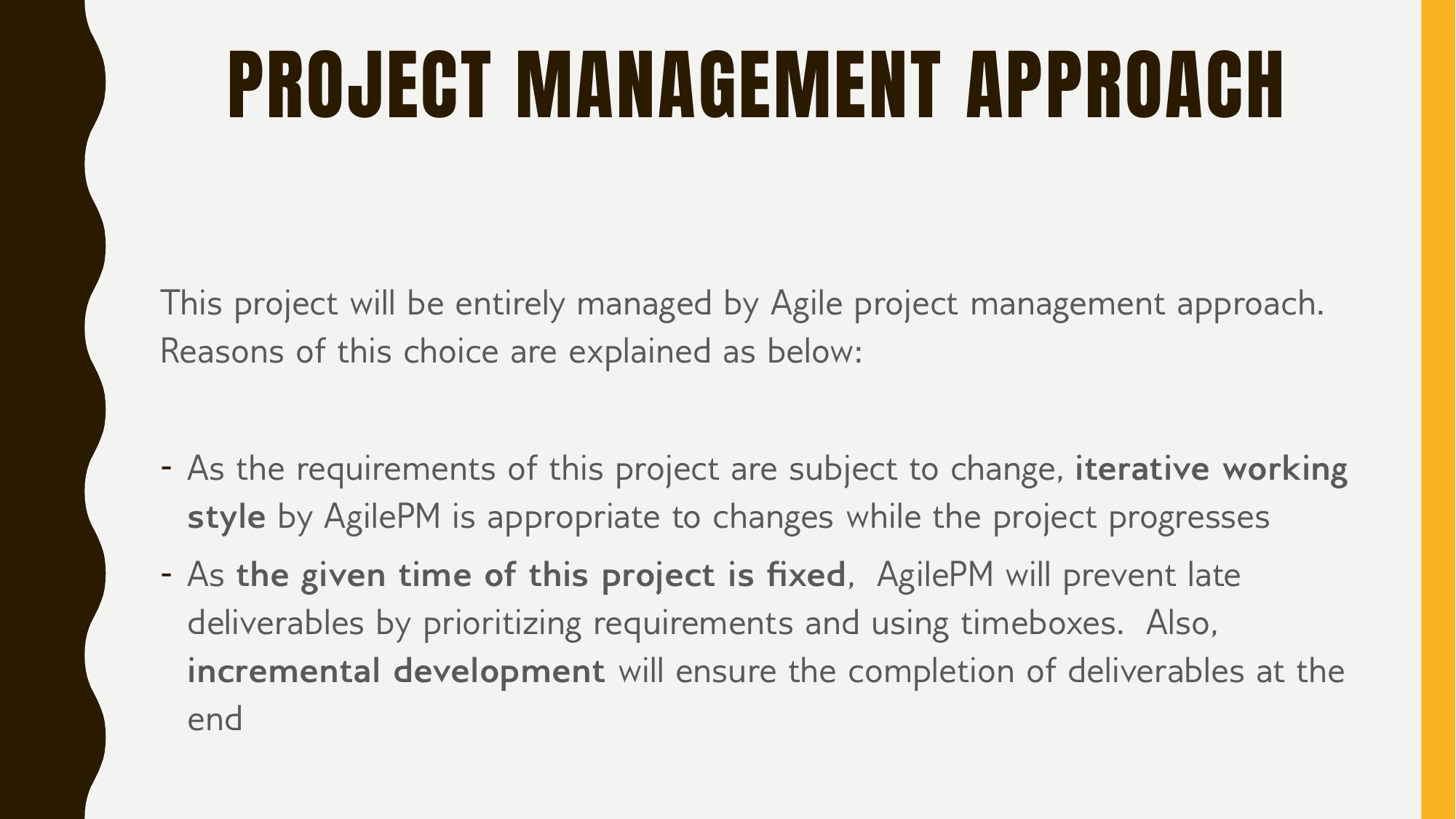

# Project management approach
This project will be entirely managed by Agile project management approach. Reasons of this choice are explained as below:

As the requirements of this project are subject to change, iterative working style by AgilePM is appropriate to changes while the project progresses
As the given time of this project is fixed,  AgilePM will prevent late deliverables by prioritizing requirements and using timeboxes.  Also, incremental development will ensure the completion of deliverables at the end